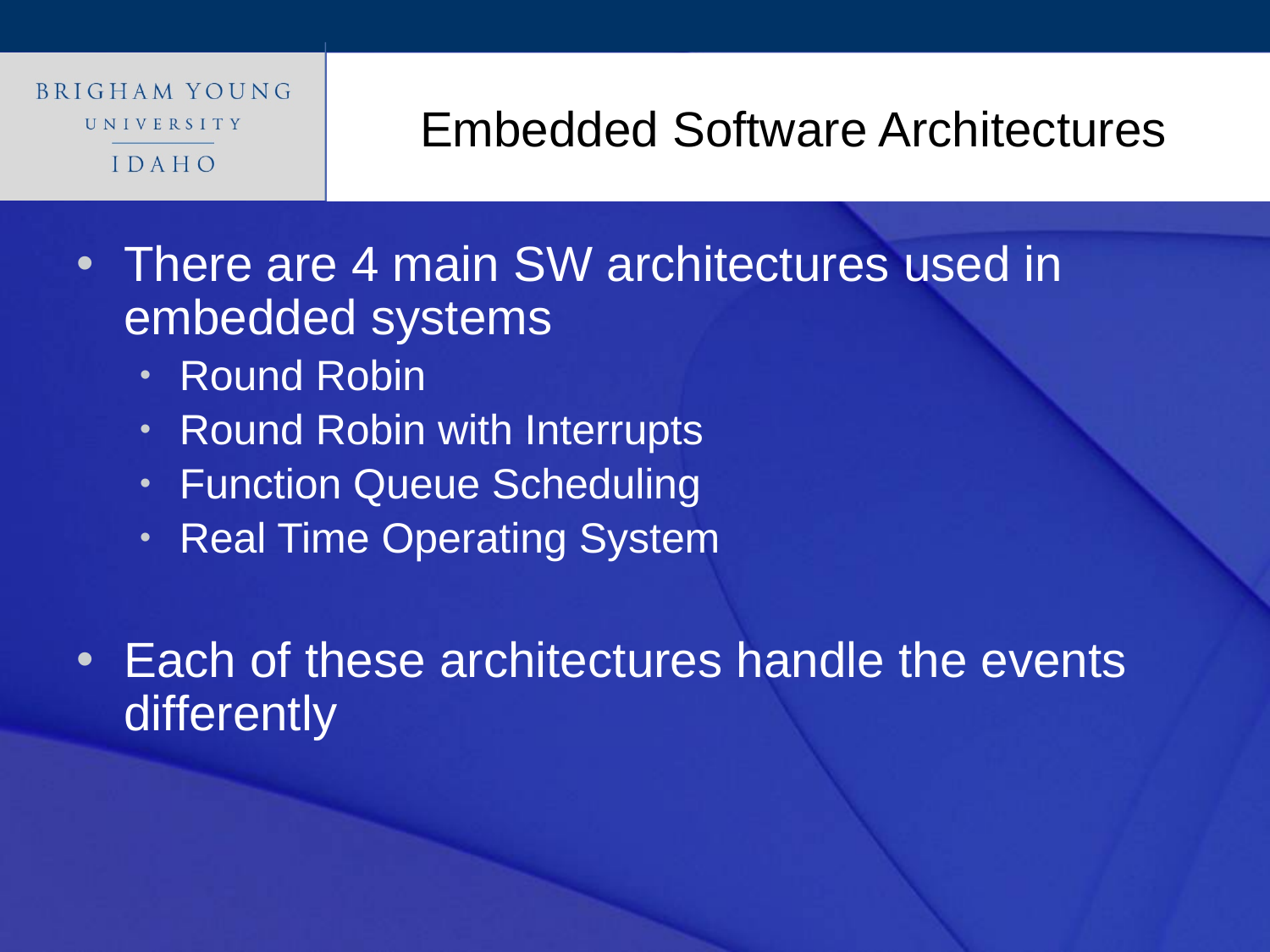

# Embedded Software Architectures
There are 4 main SW architectures used in embedded systems
Round Robin
Round Robin with Interrupts
Function Queue Scheduling
Real Time Operating System

Each of these architectures handle the events differently